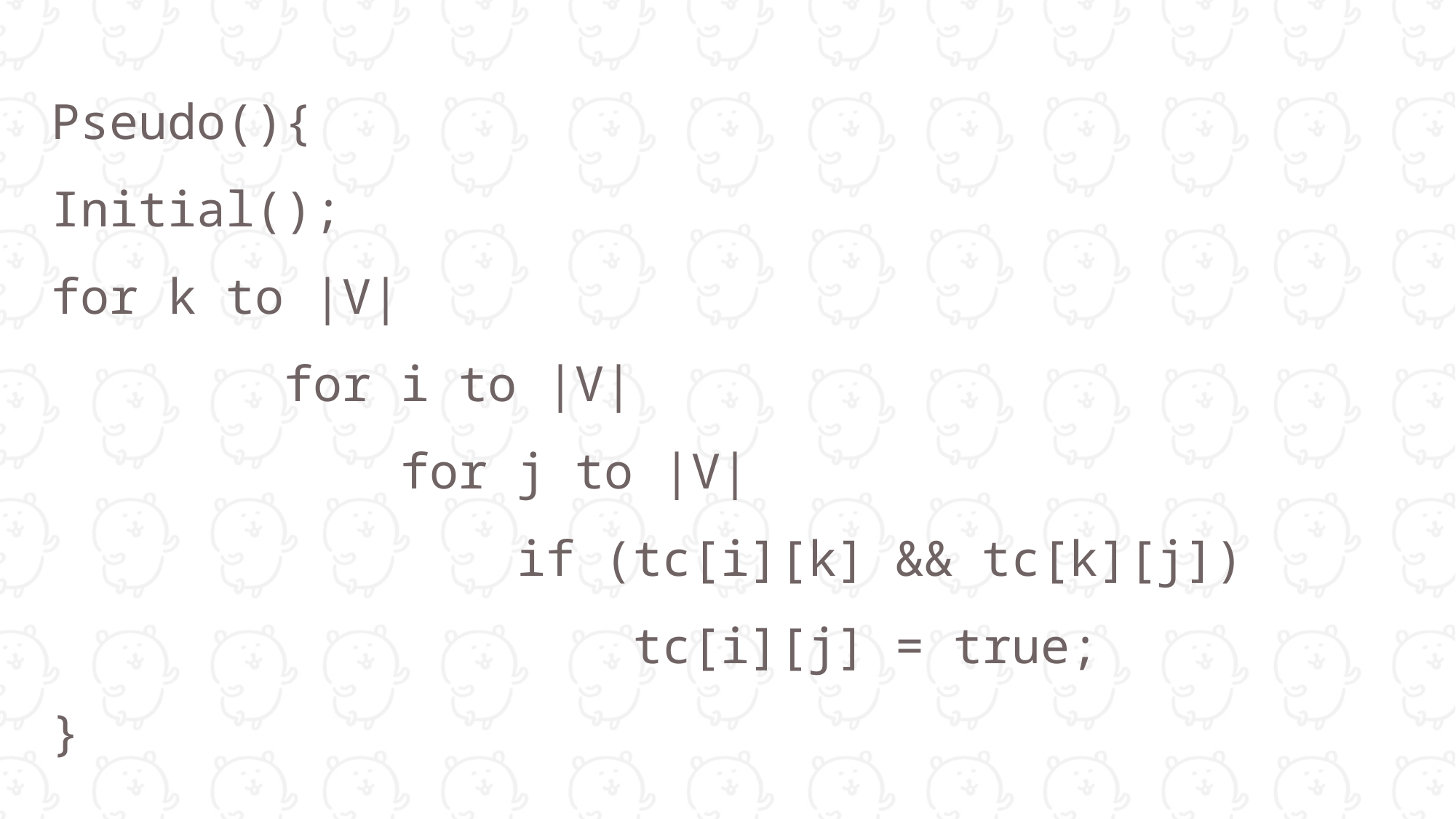

Pseudo(){
Initial();
for k to |V|
        for i to |V|
            for j to |V|
                if (tc[i][k] && tc[k][j])
                    tc[i][j] = true;
}